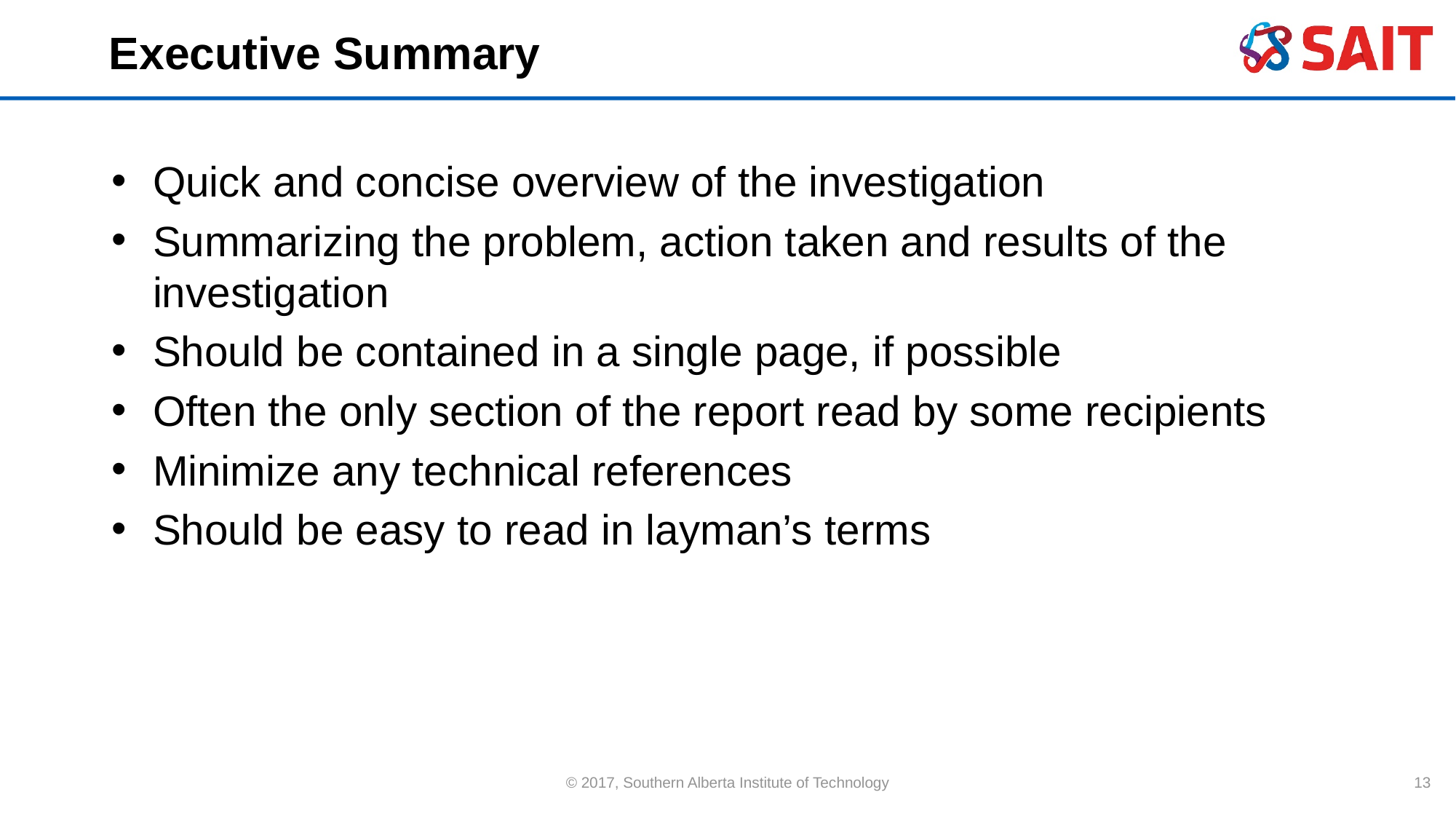

# Executive Summary
Quick and concise overview of the investigation
Summarizing the problem, action taken and results of the investigation
Should be contained in a single page, if possible
Often the only section of the report read by some recipients
Minimize any technical references
Should be easy to read in layman’s terms